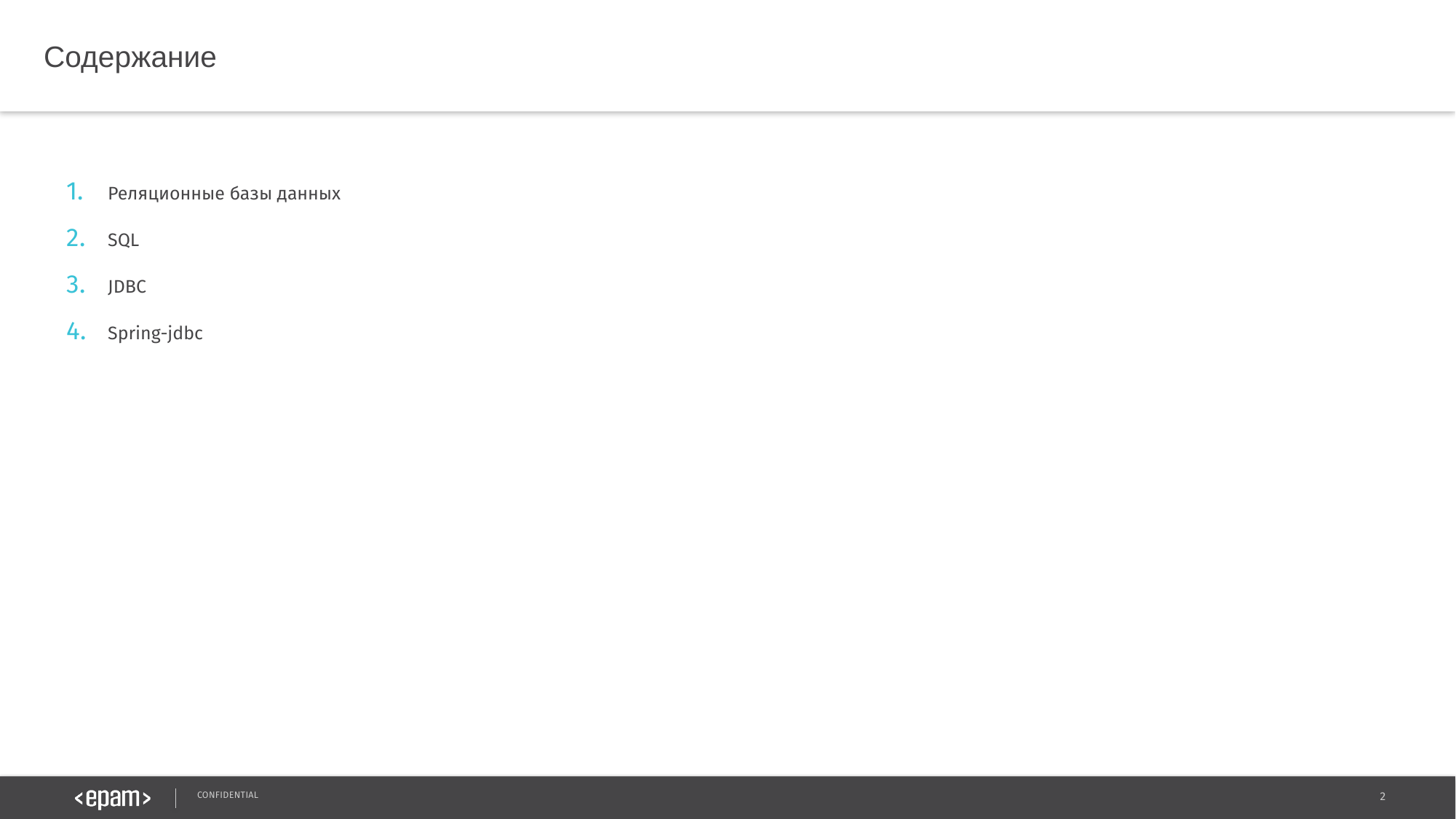

Содержание
Реляционные базы данных
SQL
JDBC
Spring-jdbc